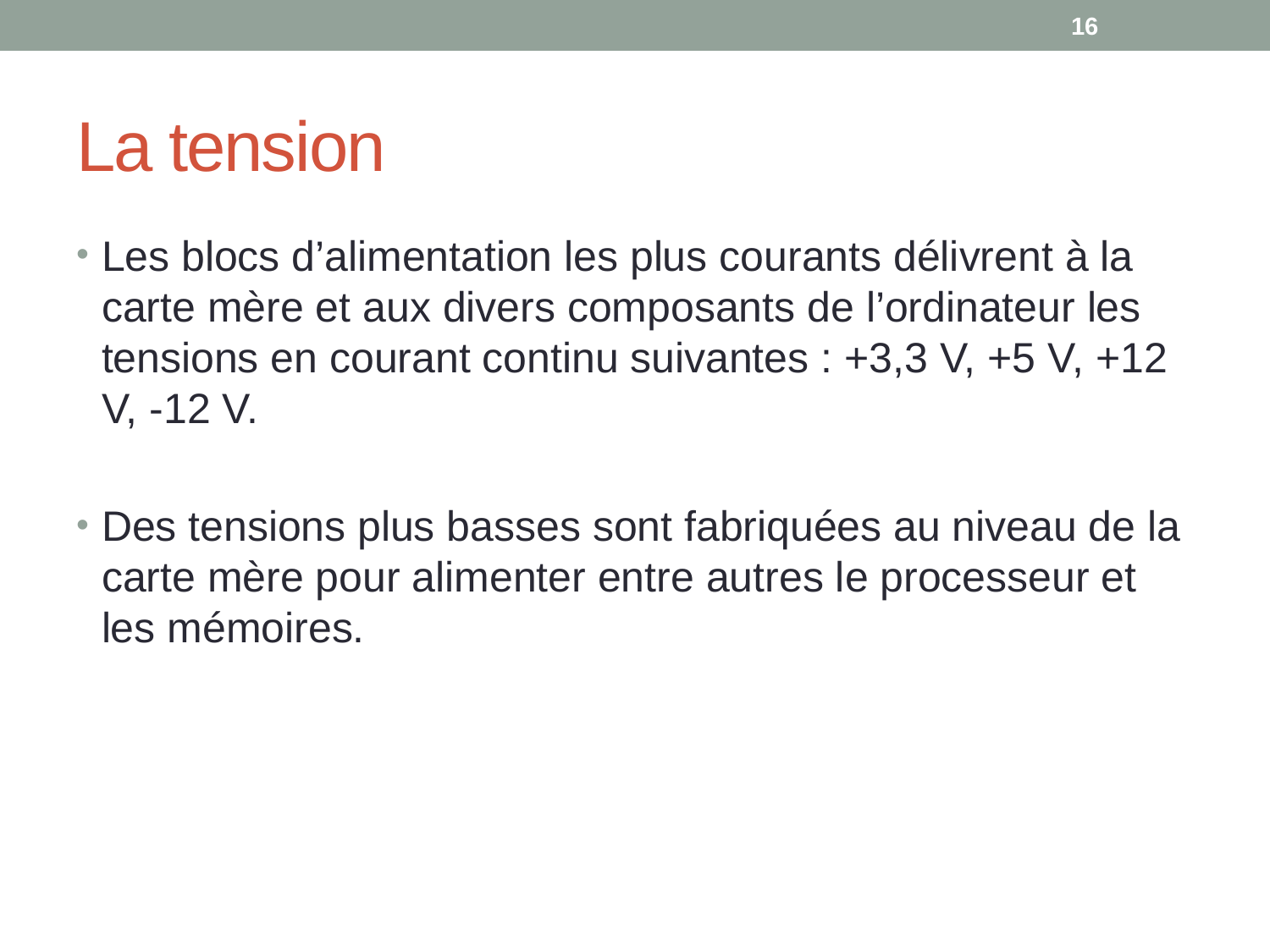

16
# La tension
Les blocs d’alimentation les plus courants délivrent à la carte mère et aux divers composants de l’ordinateur les tensions en courant continu suivantes : +3,3 V, +5 V, +12 V, -12 V.

Des tensions plus basses sont fabriquées au niveau de la carte mère pour alimenter entre autres le processeur et les mémoires.